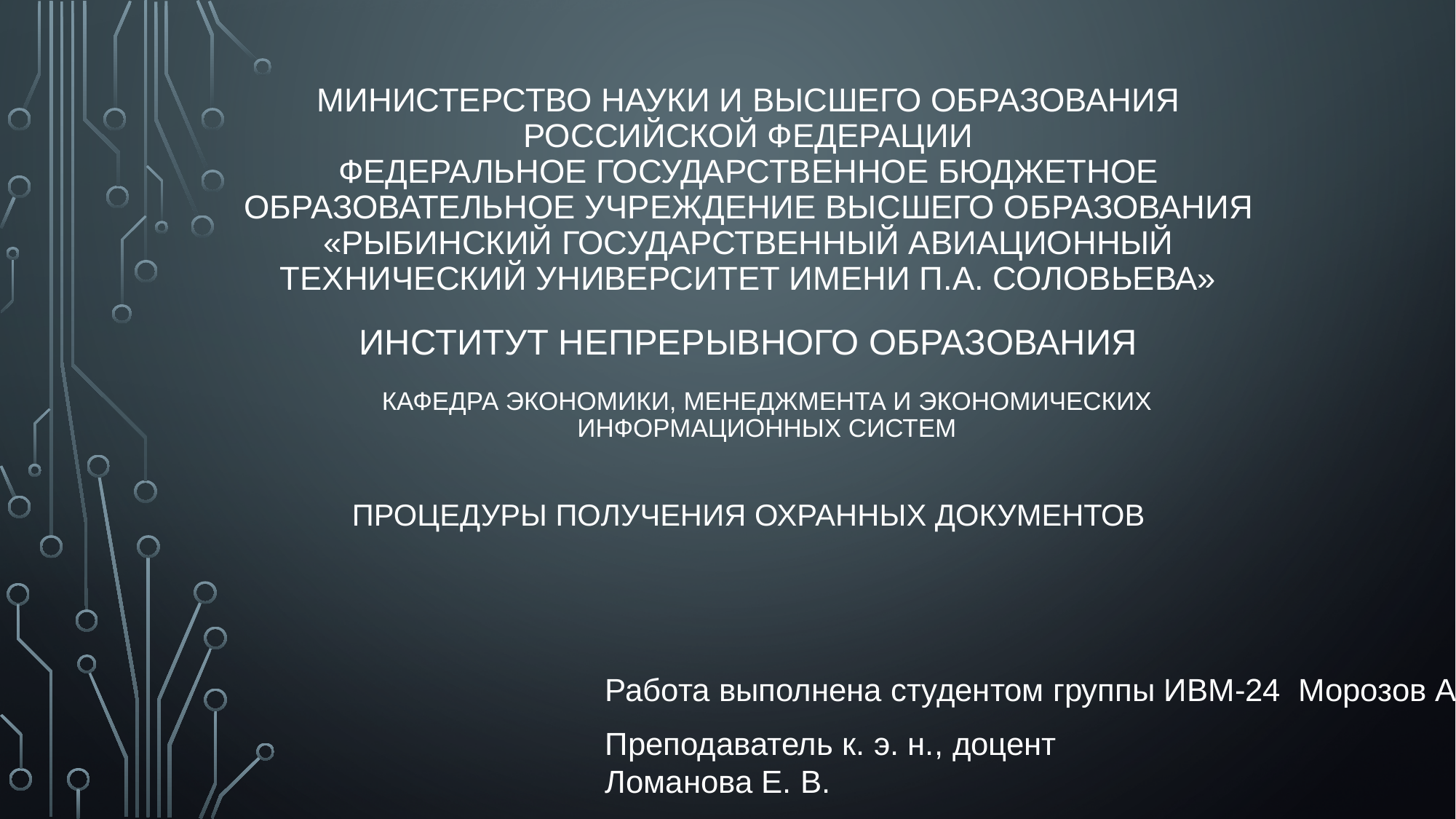

# Министерство науки и высшего образования Российской Федерации Федеральное государственное бюджетное образовательное учреждение высшего образования «Рыбинский государственный авиационный технический университет имени П.А. Соловьева»
Институт непрерывного образования
Кафедра экономики, менеджмента и экономических информационных систем

Процедуры получения охранных документов
Работа выполнена студентом группы ИВМ-24  Морозов А. А.
Преподаватель к. э. н., доцент 				    Ломанова Е. В.